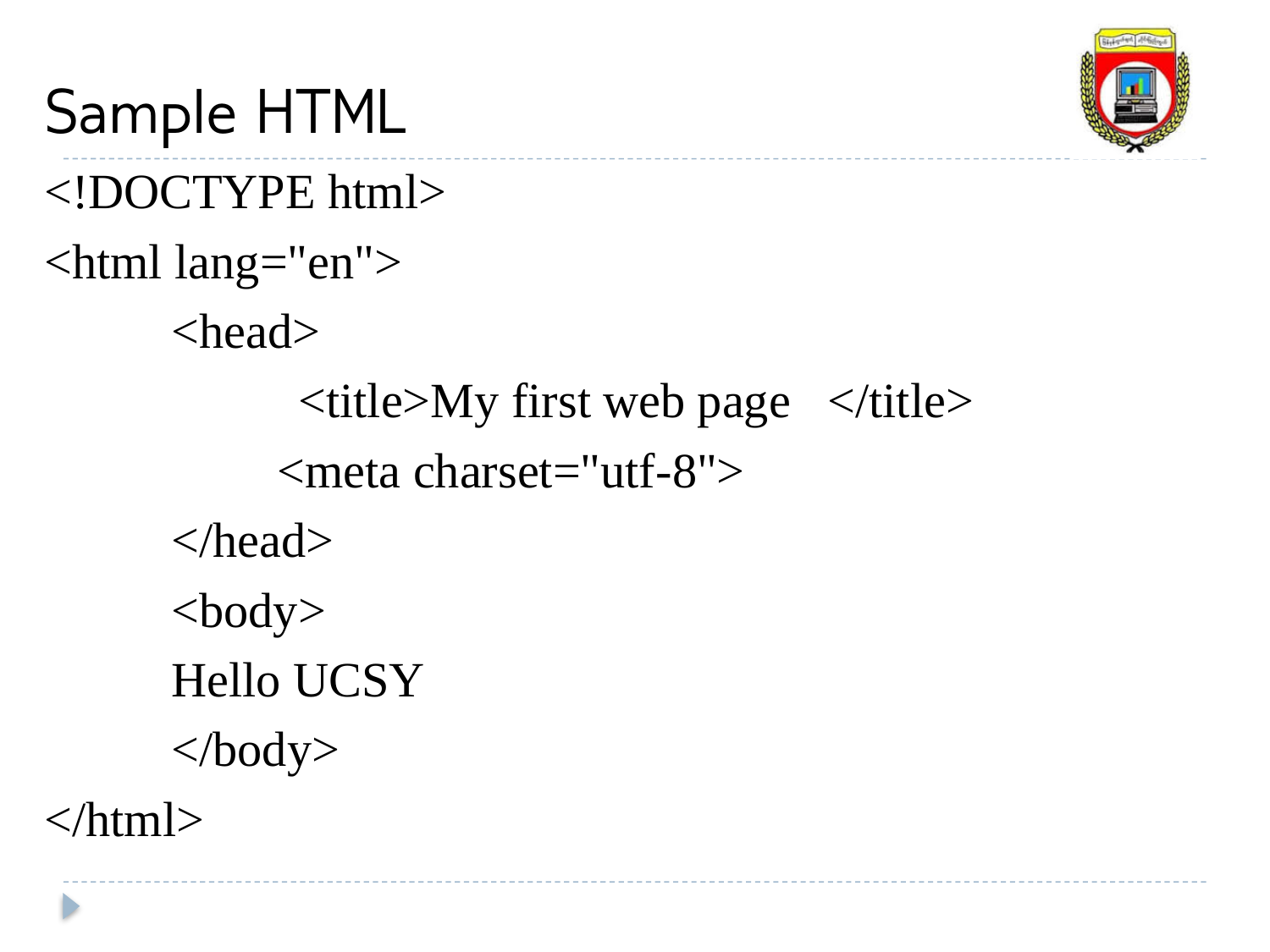

Sample HTML
<!DOCTYPE html>
<html lang="en">
	<head>
		<title>My first web page   </title>
                   <meta charset="utf-8">
	</head>
	<body>
	Hello UCSY
	</body>
</html>